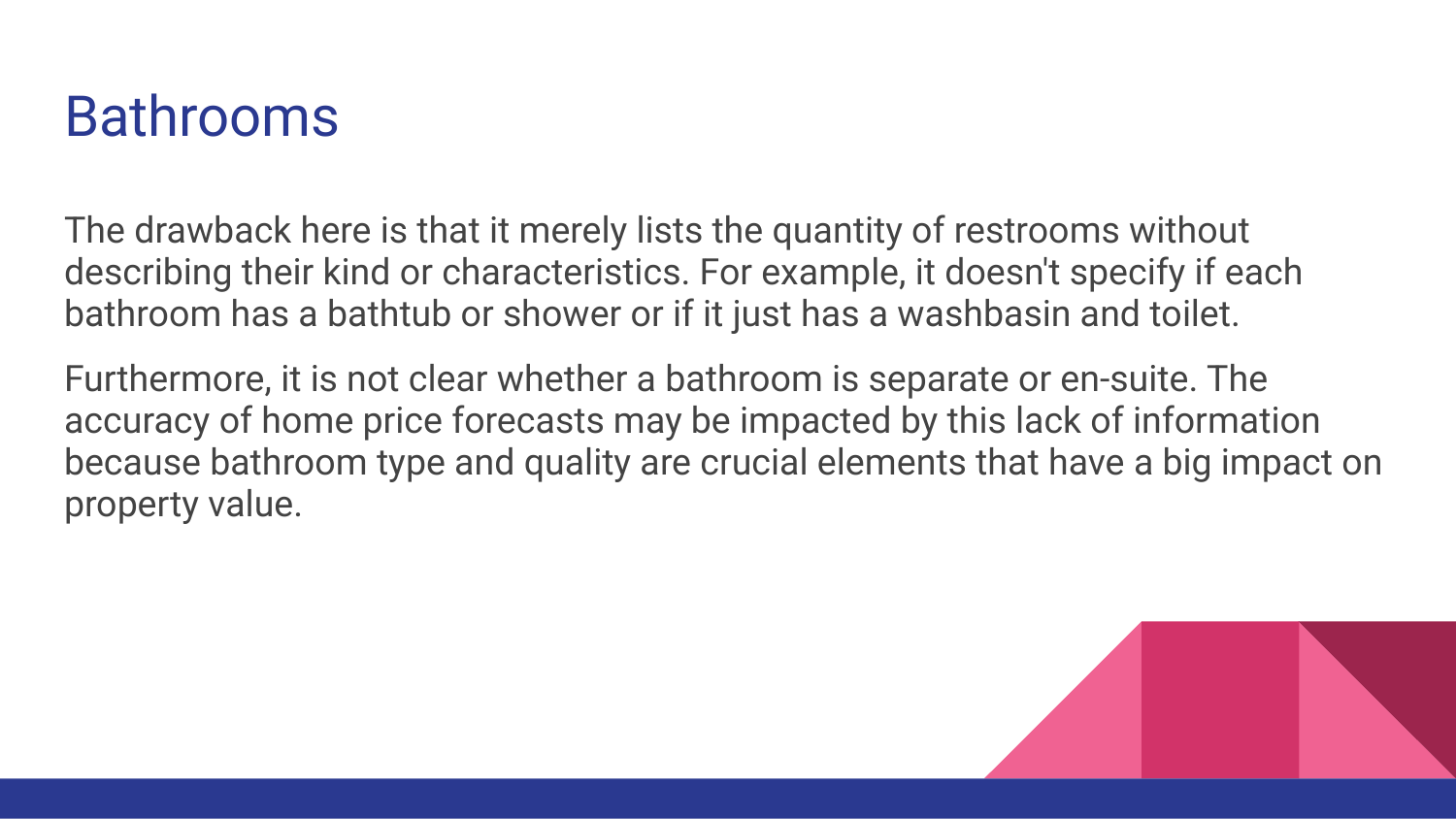

# Bathrooms
The drawback here is that it merely lists the quantity of restrooms without describing their kind or characteristics. For example, it doesn't specify if each bathroom has a bathtub or shower or if it just has a washbasin and toilet.
Furthermore, it is not clear whether a bathroom is separate or en-suite. The accuracy of home price forecasts may be impacted by this lack of information because bathroom type and quality are crucial elements that have a big impact on property value.